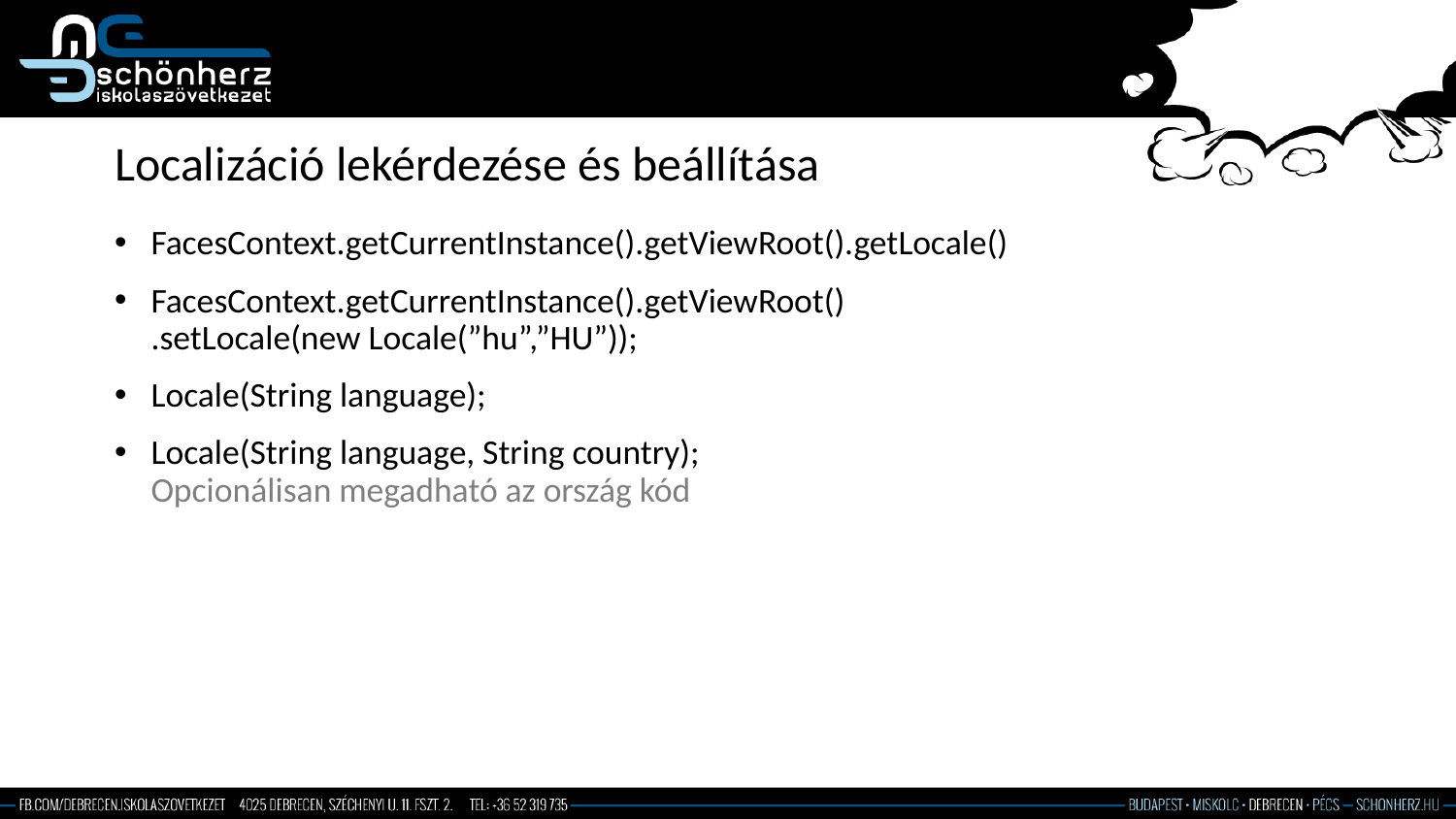

# Localizáció lekérdezése és beállítása
FacesContext.getCurrentInstance().getViewRoot().getLocale()
FacesContext.getCurrentInstance().getViewRoot()
.setLocale(new Locale(”hu”,”HU”));
Locale(String language);
Locale(String language, String country);
Opcionálisan megadható az ország kód